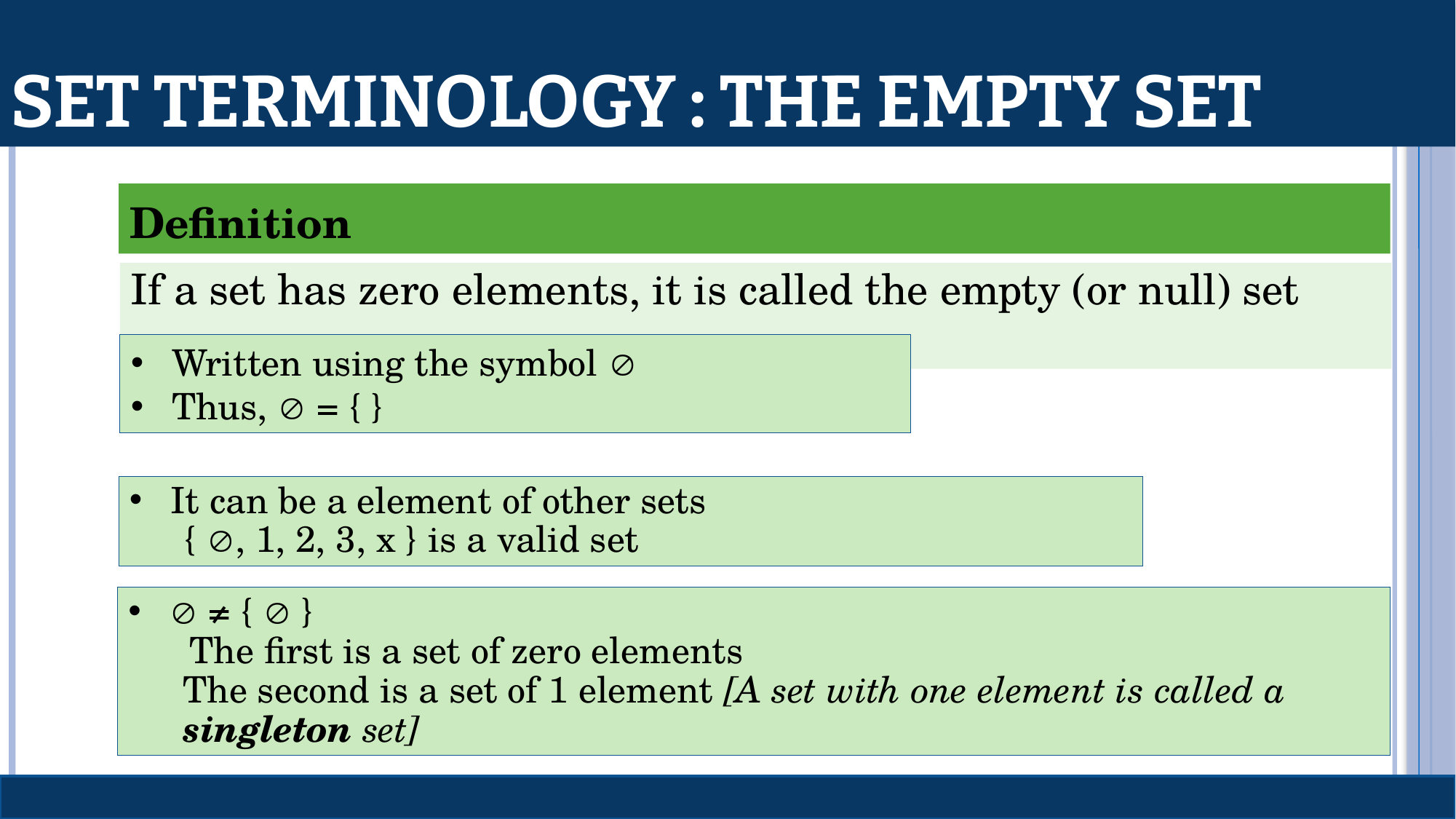

# Set Terminology : The Empty Set
Definition
If a set has zero elements, it is called the empty (or null) set
Written using the symbol ∅
Thus, ∅ = { }
It can be a element of other sets
{ ∅, 1, 2, 3, x } is a valid set
∅ ≠ { ∅ }
      The first is a set of zero elements
The second is a set of 1 element [A set with one element is called a singleton set]
15